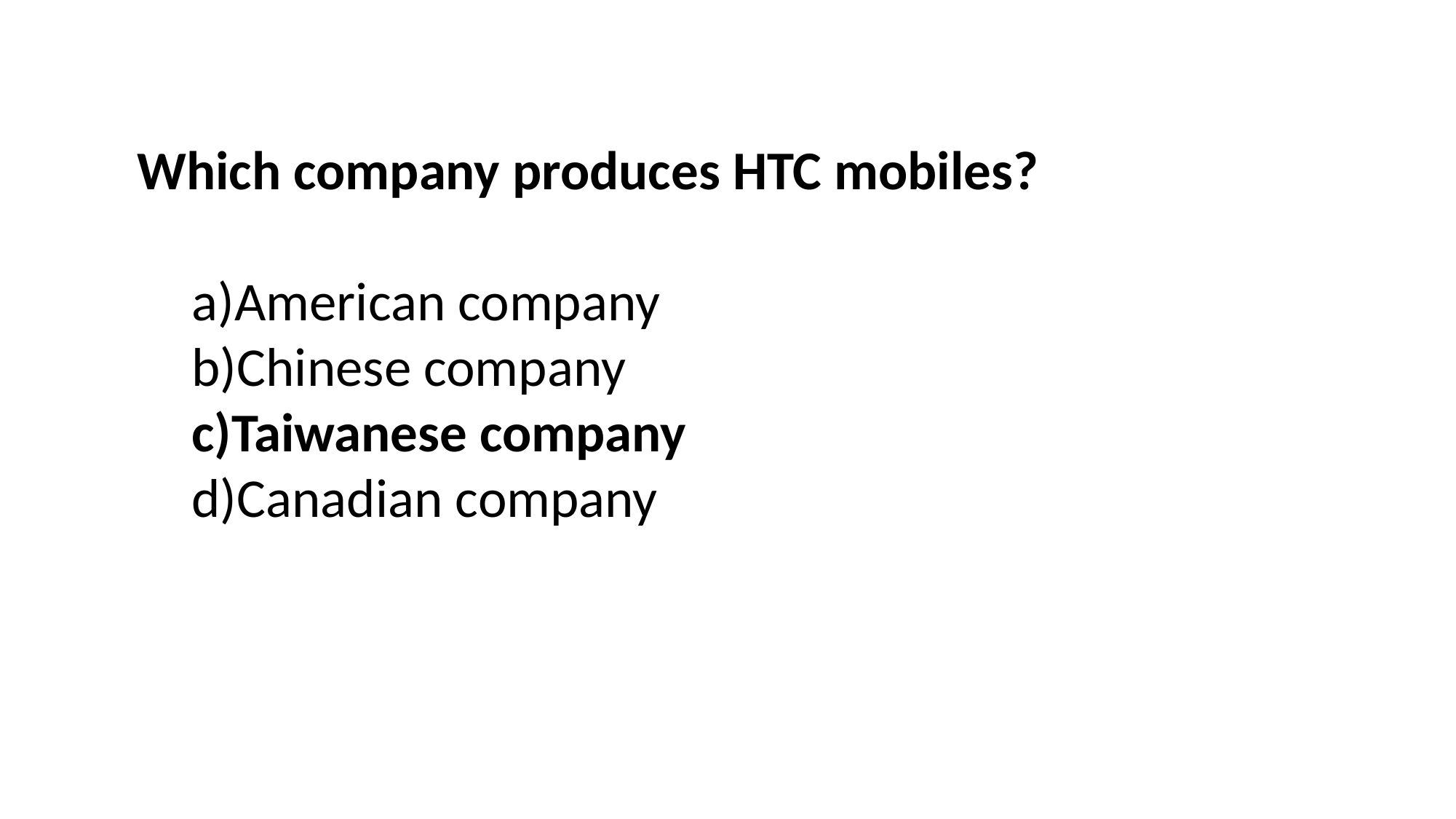

Which company produces HTC mobiles?

a)American company
b)Chinese company
c)Taiwanese company
d)Canadian company